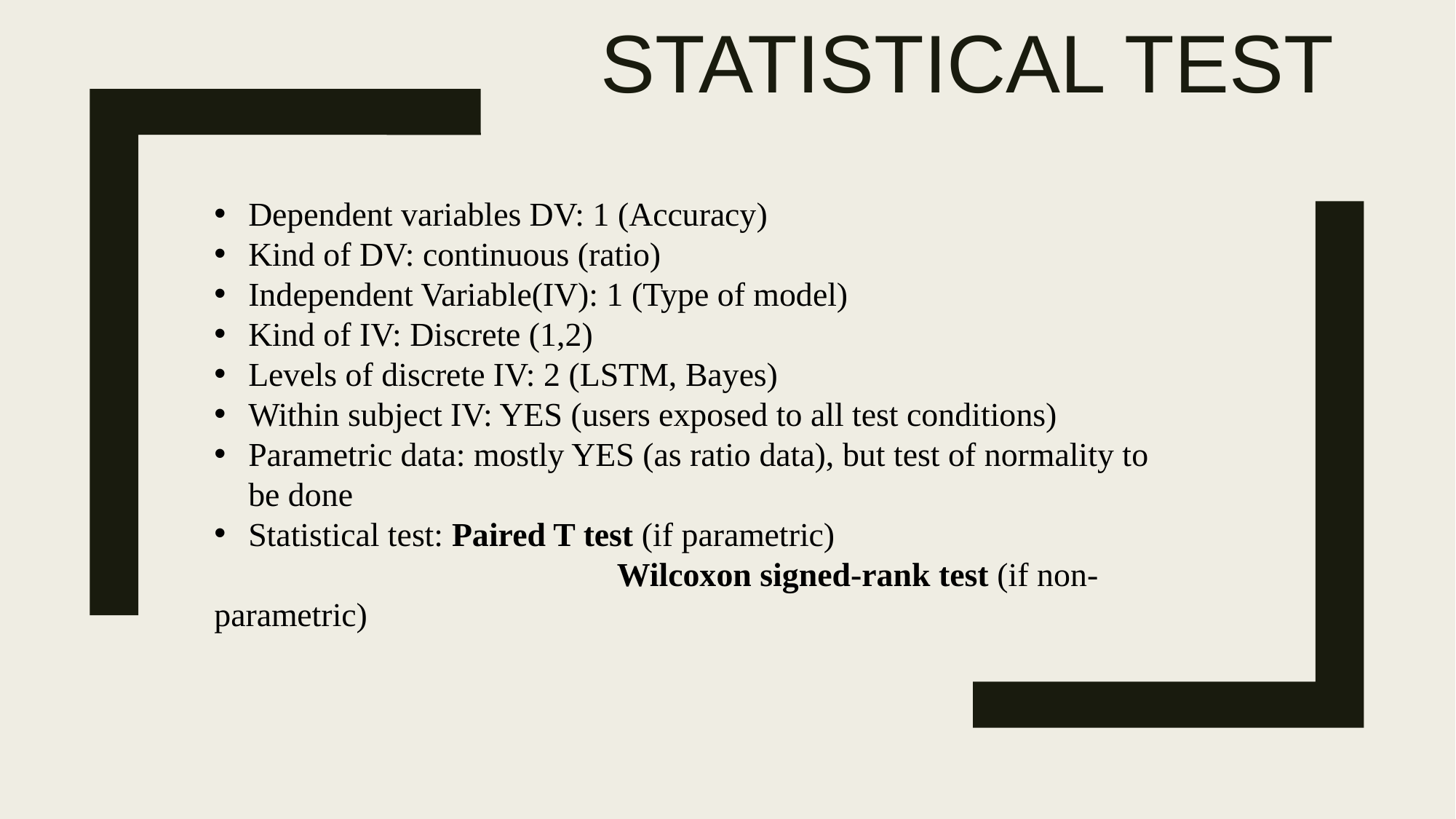

# Statistical Test
Dependent variables DV: 1 (Accuracy)
Kind of DV: continuous (ratio)
Independent Variable(IV): 1 (Type of model)
Kind of IV: Discrete (1,2)
Levels of discrete IV: 2 (LSTM, Bayes)
Within subject IV: YES (users exposed to all test conditions)
Parametric data: mostly YES (as ratio data), but test of normality to be done
Statistical test: Paired T test (if parametric)
	      		         Wilcoxon signed-rank test (if non-parametric)